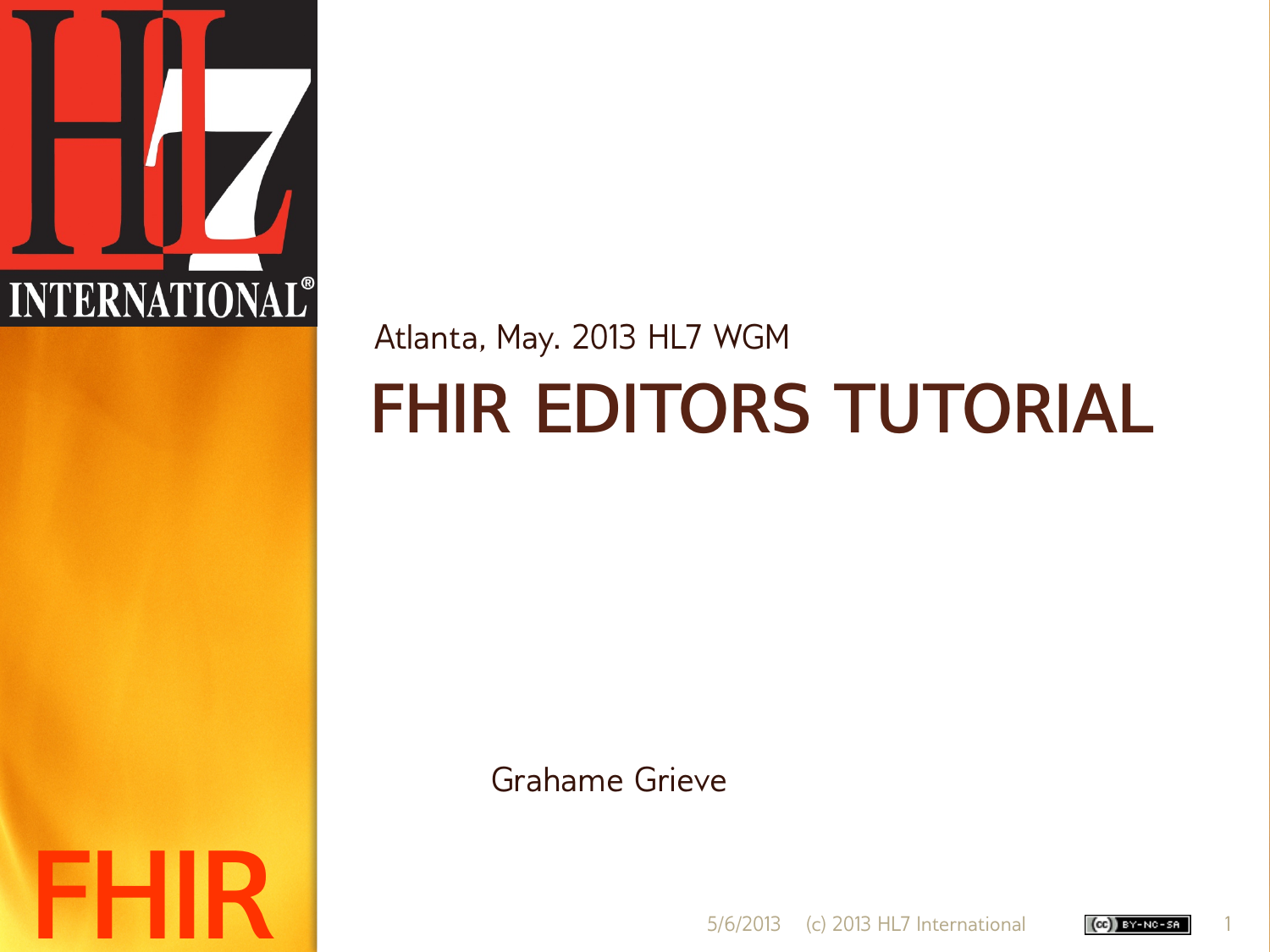

Atlanta, May. 2013 HL7 WGM
# FHIR Editors Tutorial
Grahame Grieve
5/6/2013
(c) 2013 HL7 International
1